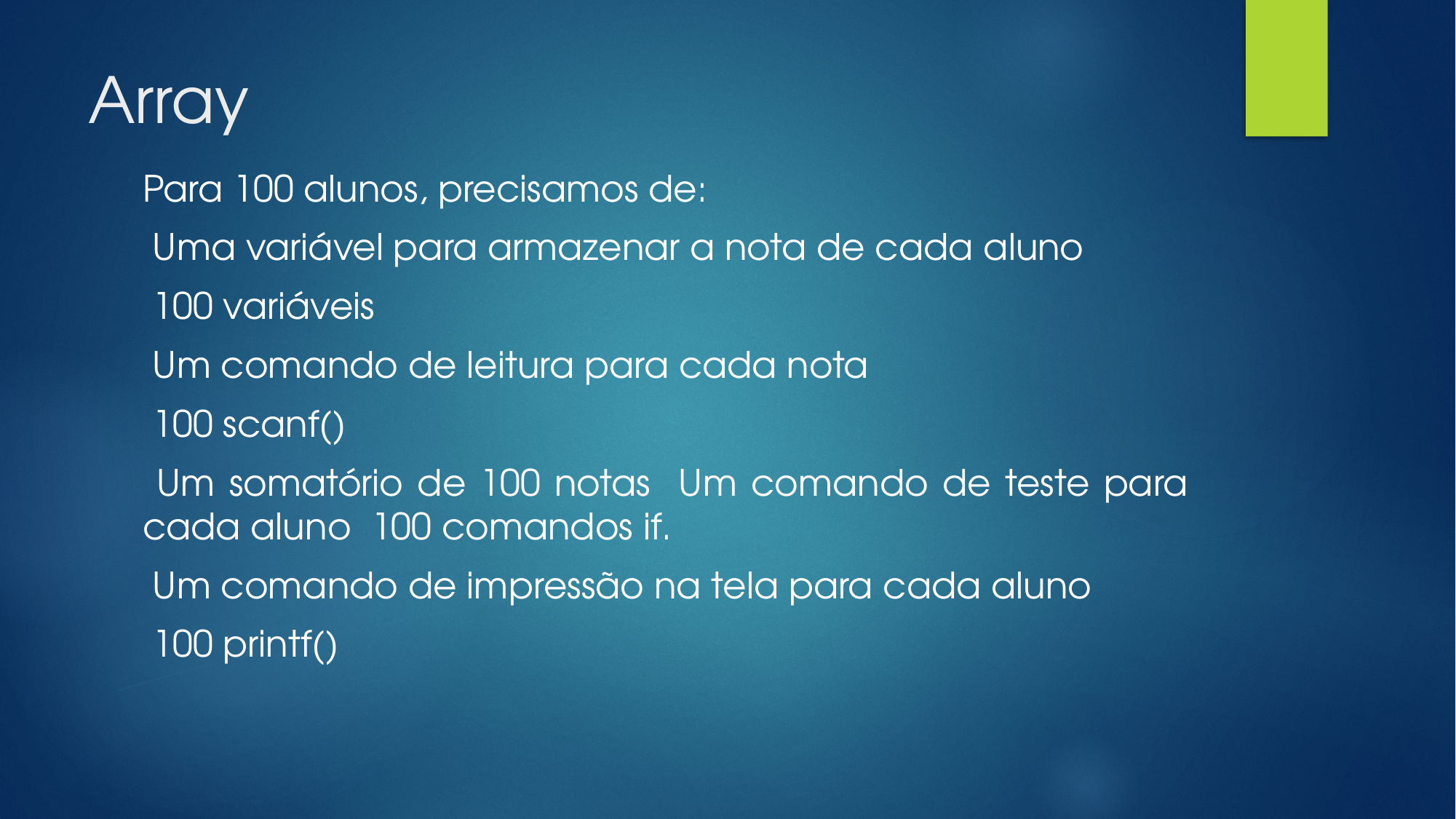

# Array
Para 100 alunos, precisamos de:
 Uma variável para armazenar a nota de cada aluno
 100 variáveis
 Um comando de leitura para cada nota
 100 scanf()
 Um somatório de 100 notas  Um comando de teste para cada aluno  100 comandos if.
 Um comando de impressão na tela para cada aluno
 100 printf()